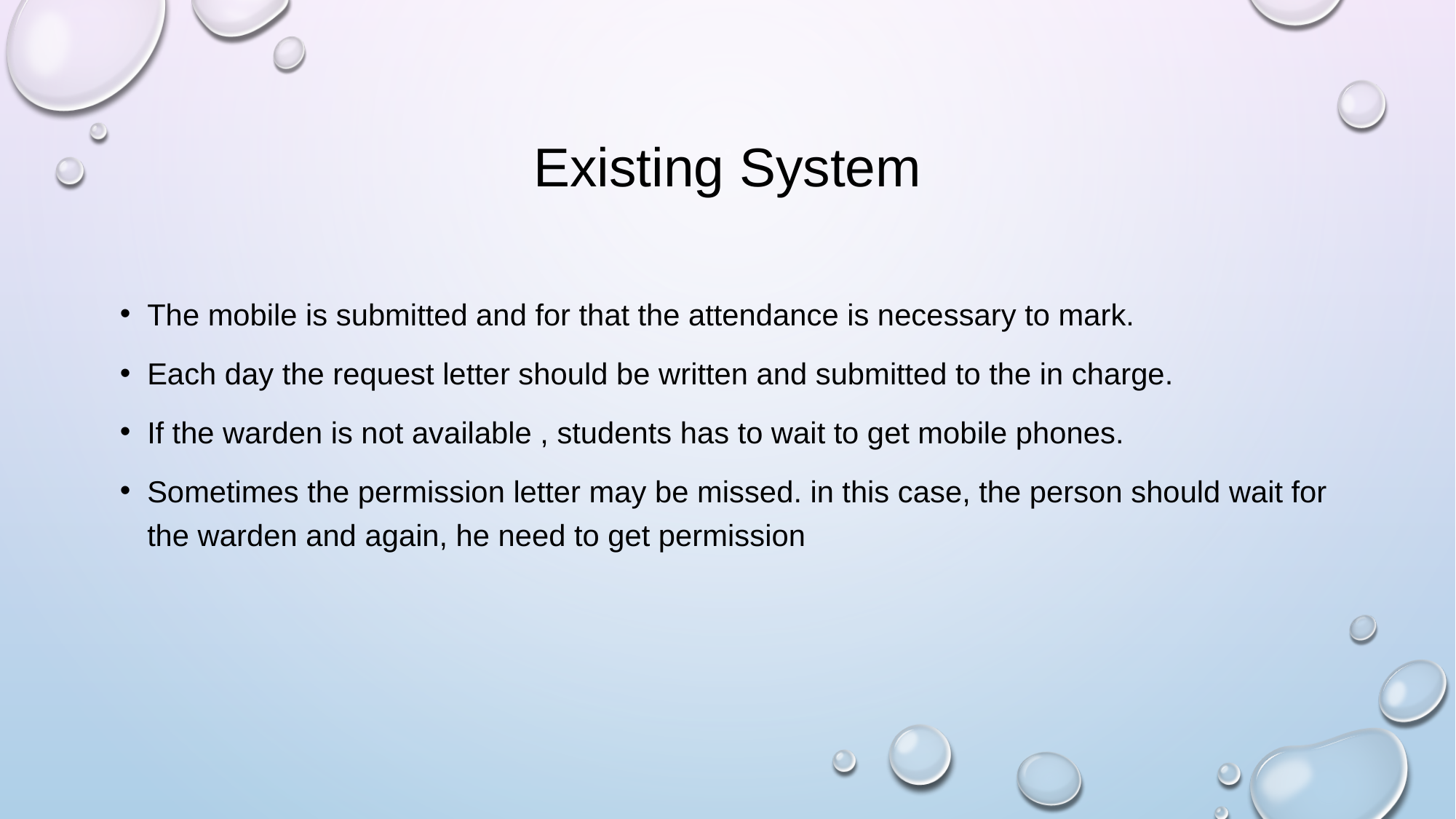

# Existing System
The mobile is submitted and for that the attendance is necessary to mark.
Each day the request letter should be written and submitted to the in charge.
If the warden is not available , students has to wait to get mobile phones.
Sometimes the permission letter may be missed. in this case, the person should wait for the warden and again, he need to get permission